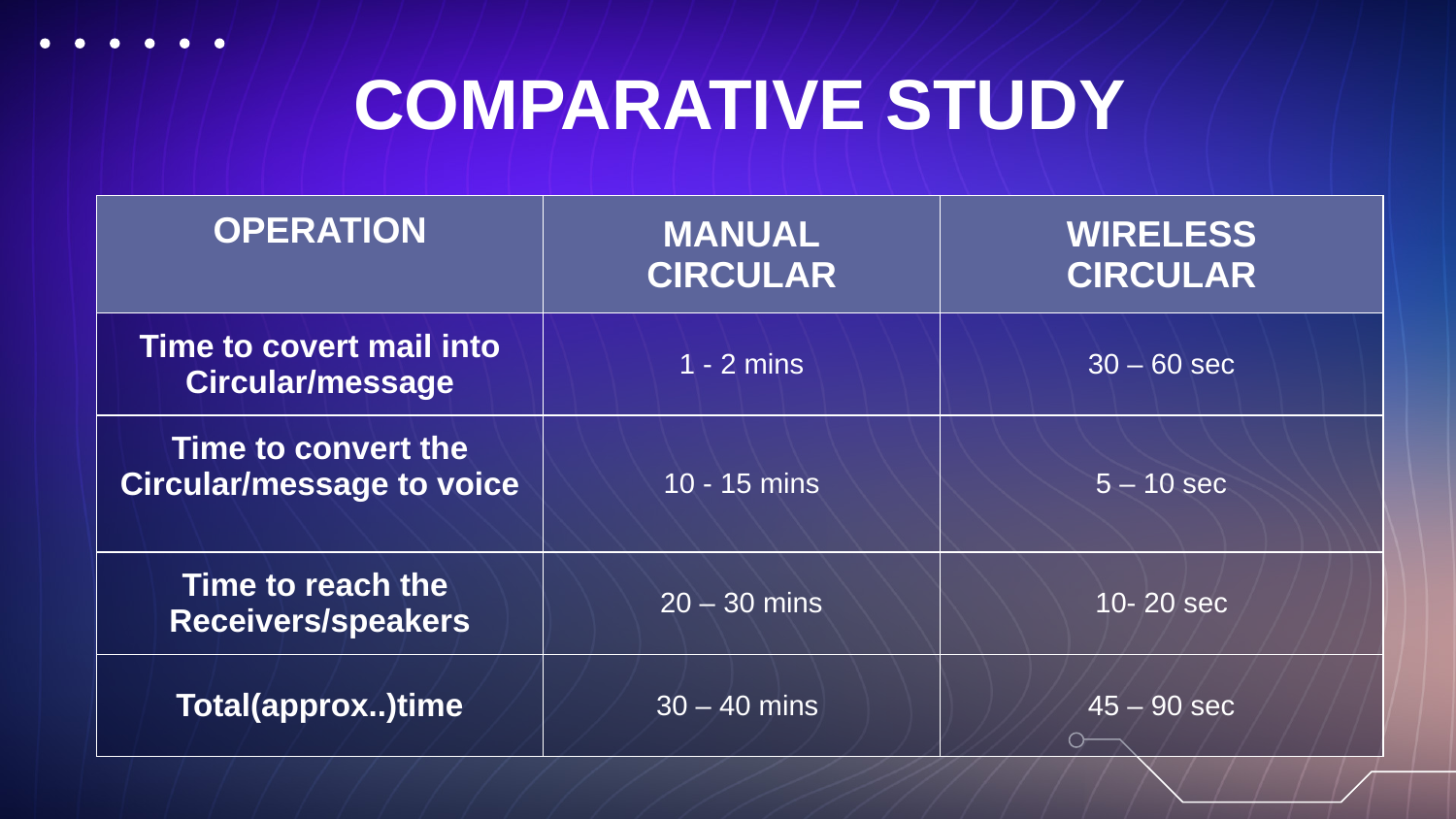

# COMPARATIVE STUDY

| OPERATION | MANUAL CIRCULAR | WIRELESS CIRCULAR |
| --- | --- | --- |
| Time to covert mail into Circular/message | 1 - 2 mins | 30 – 60 sec |
| Time to convert the Circular/message to voice | 10 - 15 mins | 5 – 10 sec |
| Time to reach the Receivers/speakers | 20 – 30 mins | 10- 20 sec |
| Total(approx..)time | 30 – 40 mins | 45 – 90 sec |